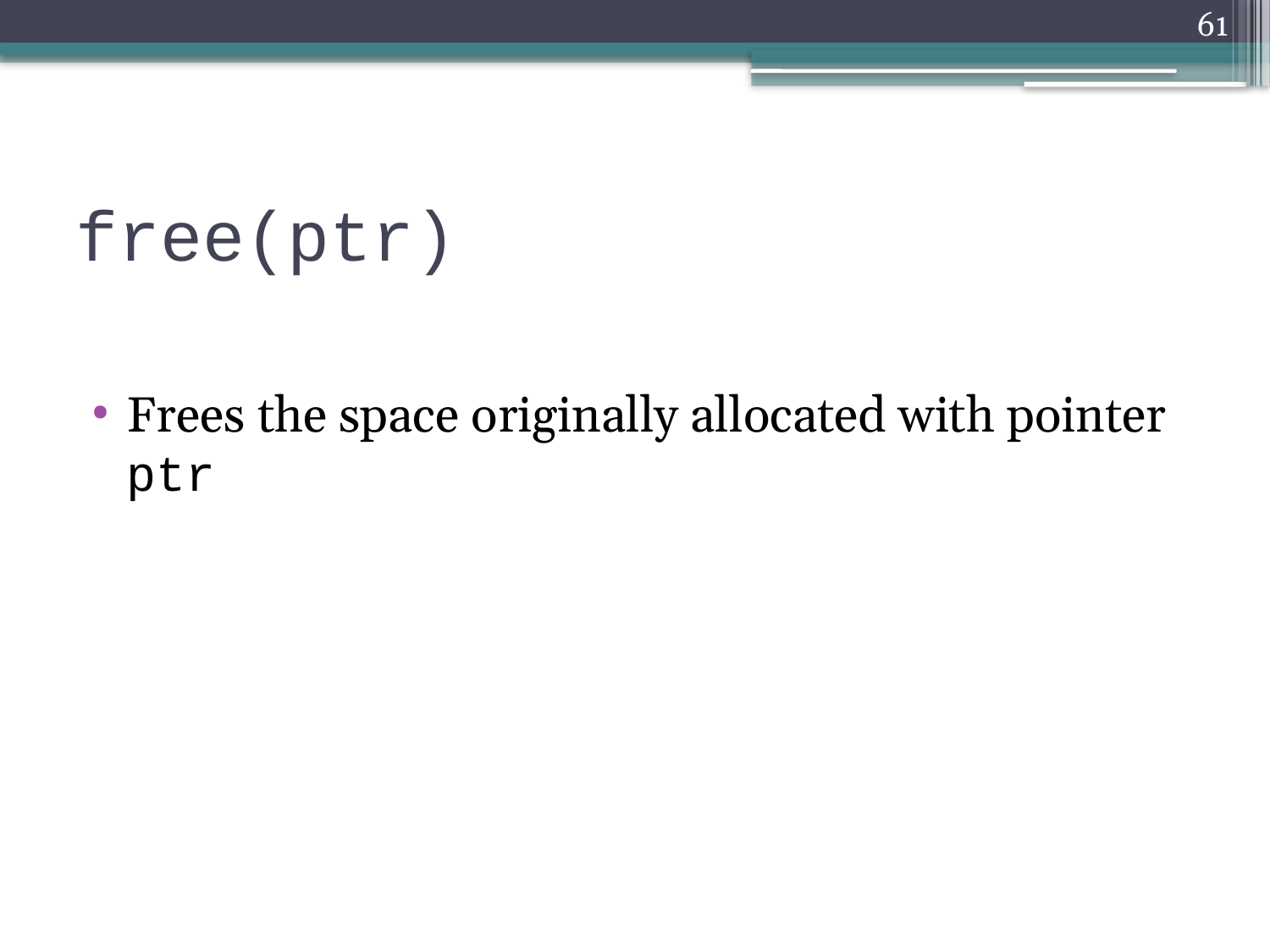

61
# free(ptr)

Frees the space originally allocated with pointer ptr